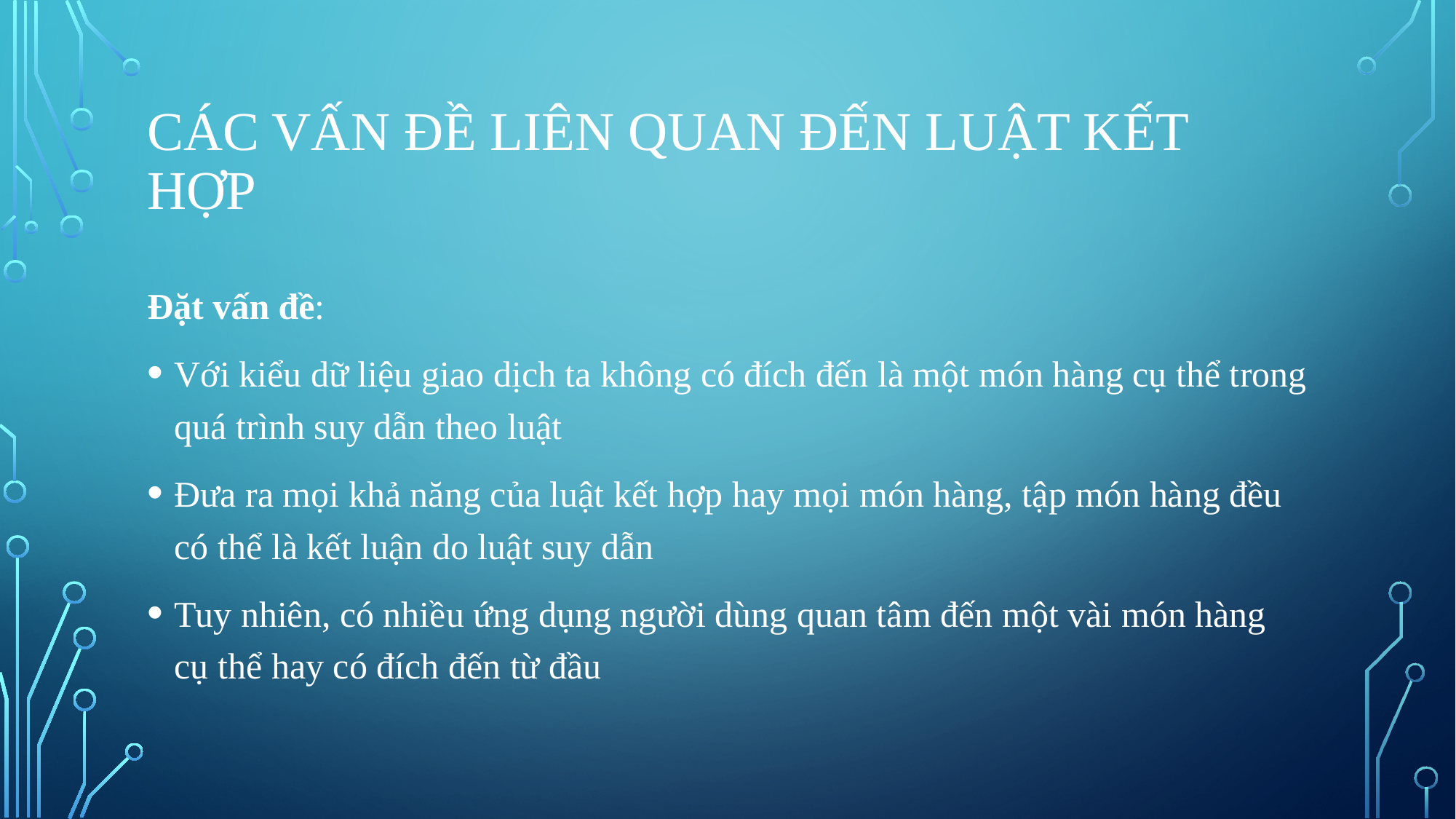

# Các vấn đề liên quan đến luật kết hợp
Đặt vấn đề:
Với kiểu dữ liệu giao dịch ta không có đích đến là một món hàng cụ thể trong quá trình suy dẫn theo luật
Đưa ra mọi khả năng của luật kết hợp hay mọi món hàng, tập món hàng đều có thể là kết luận do luật suy dẫn
Tuy nhiên, có nhiều ứng dụng người dùng quan tâm đến một vài món hàng cụ thể hay có đích đến từ đầu